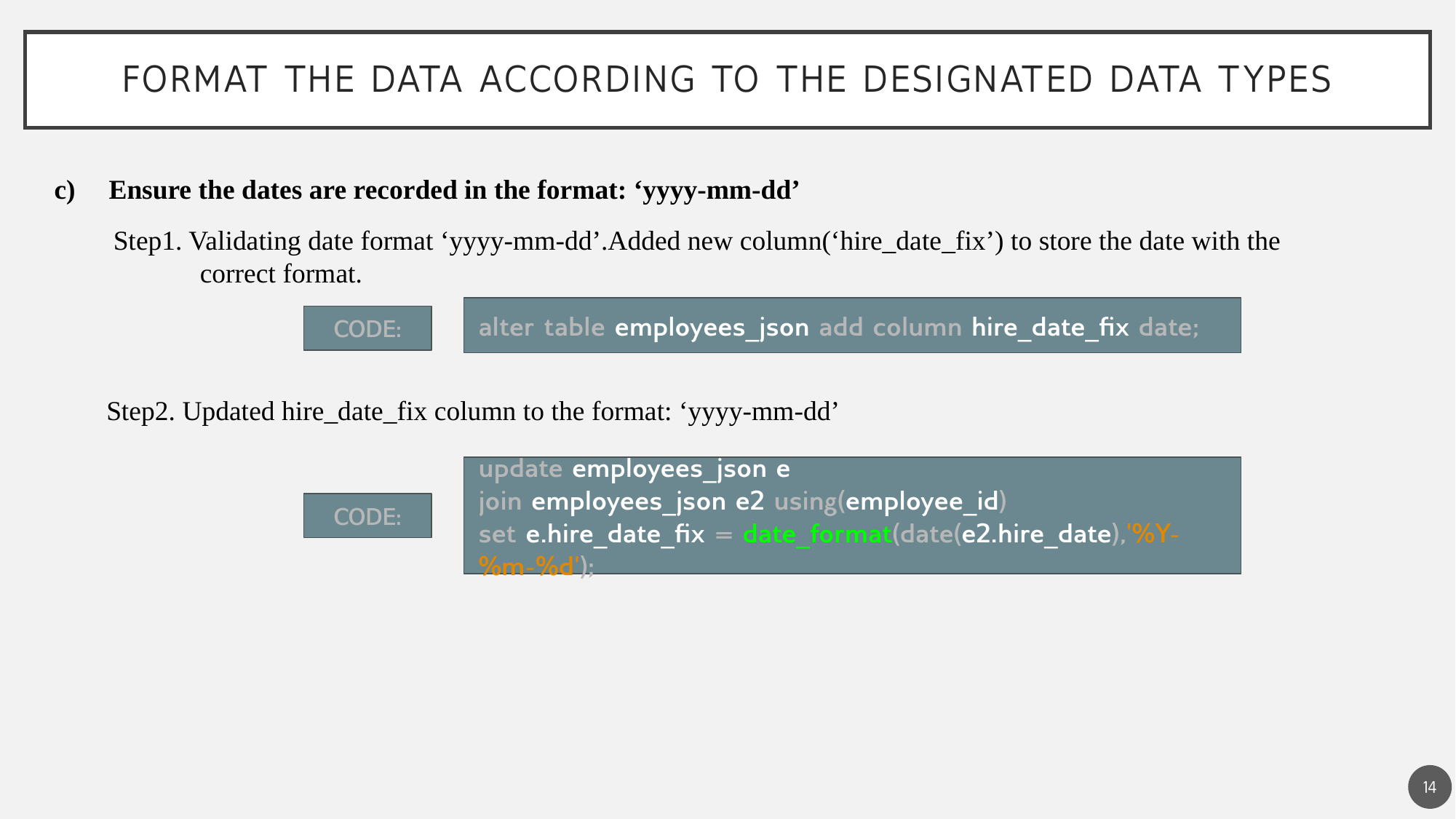

# Format the data according to the designated data types
Ensure the dates are recorded in the format: ‘yyyy-mm-dd’
 Step1. Validating date format ‘yyyy-mm-dd’.Added new column(‘hire_date_fix’) to store the date with the
   correct format.
alter table employees_json add column hire_date_fix date;
CODE:
Step2. Updated hire_date_fix column to the format: ‘yyyy-mm-dd’
update employees_json e
join employees_json e2 using(employee_id)
set e.hire_date_fix = date_format(date(e2.hire_date),'%Y-%m-%d');
CODE:
14